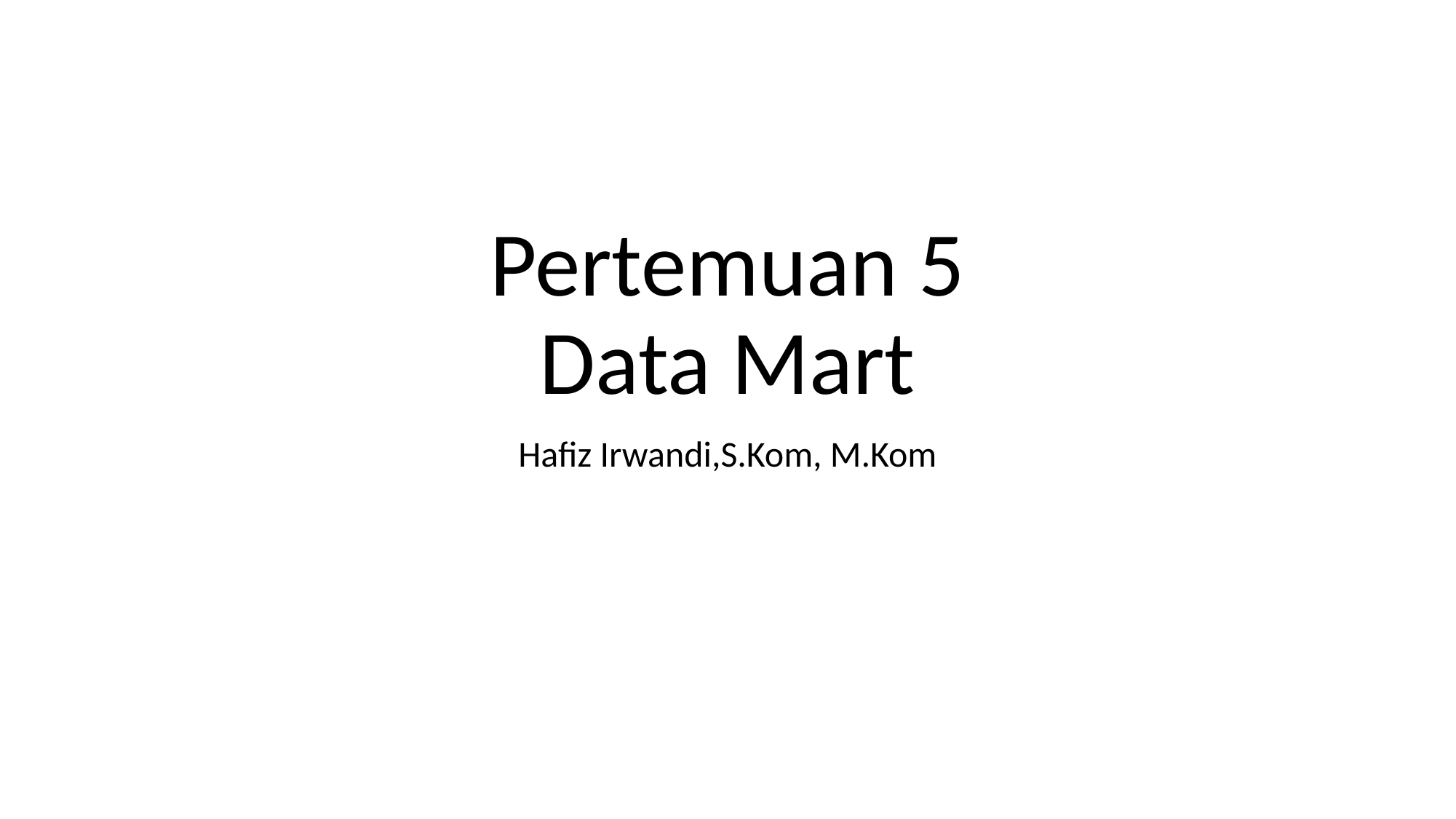

# Pertemuan 5 Data Mart
Hafiz Irwandi,S.Kom, M.Kom